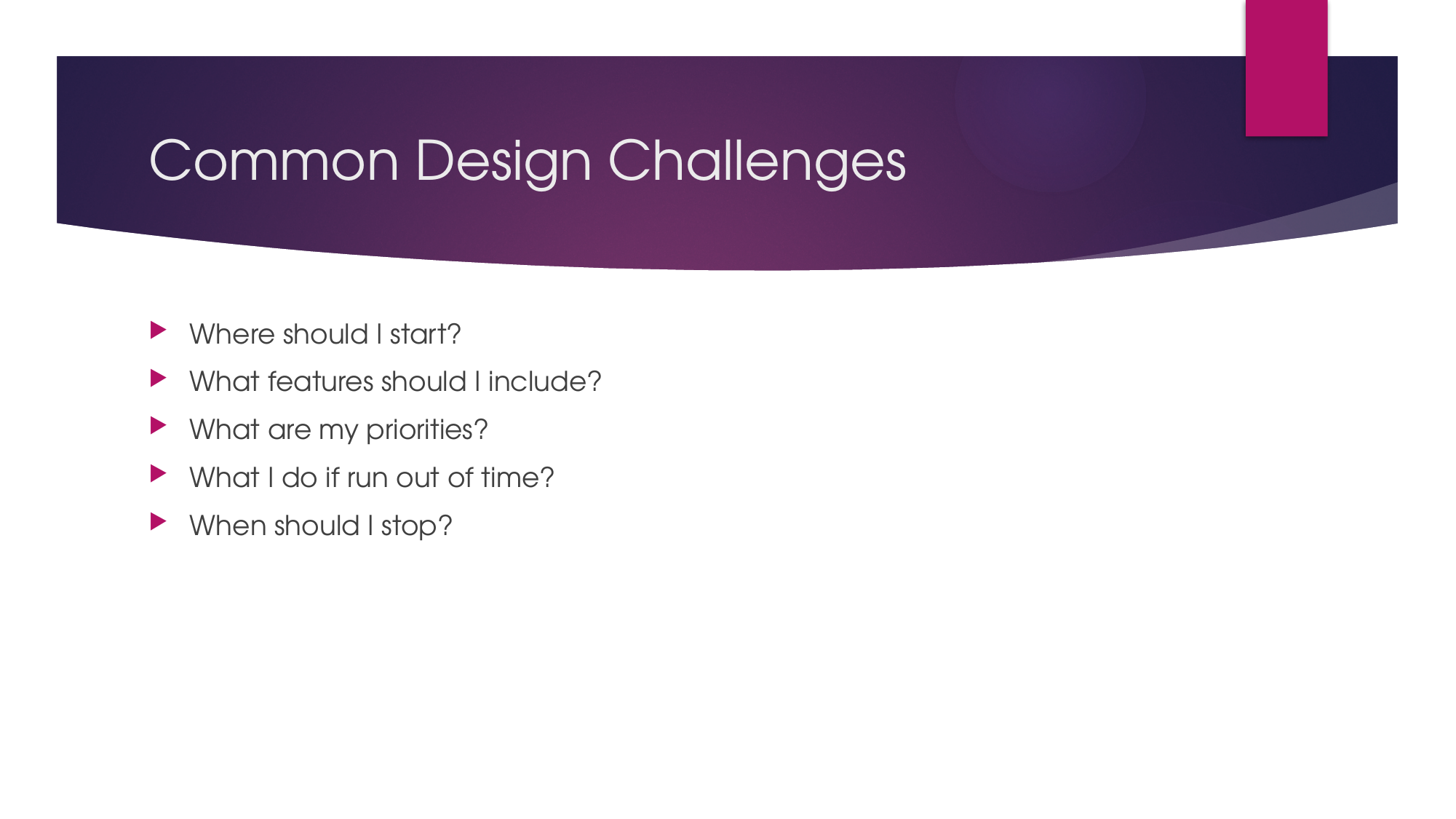

# Common Design Challenges
Where should I start?
What features should I include?
What are my priorities?
What I do if run out of time?
When should I stop?